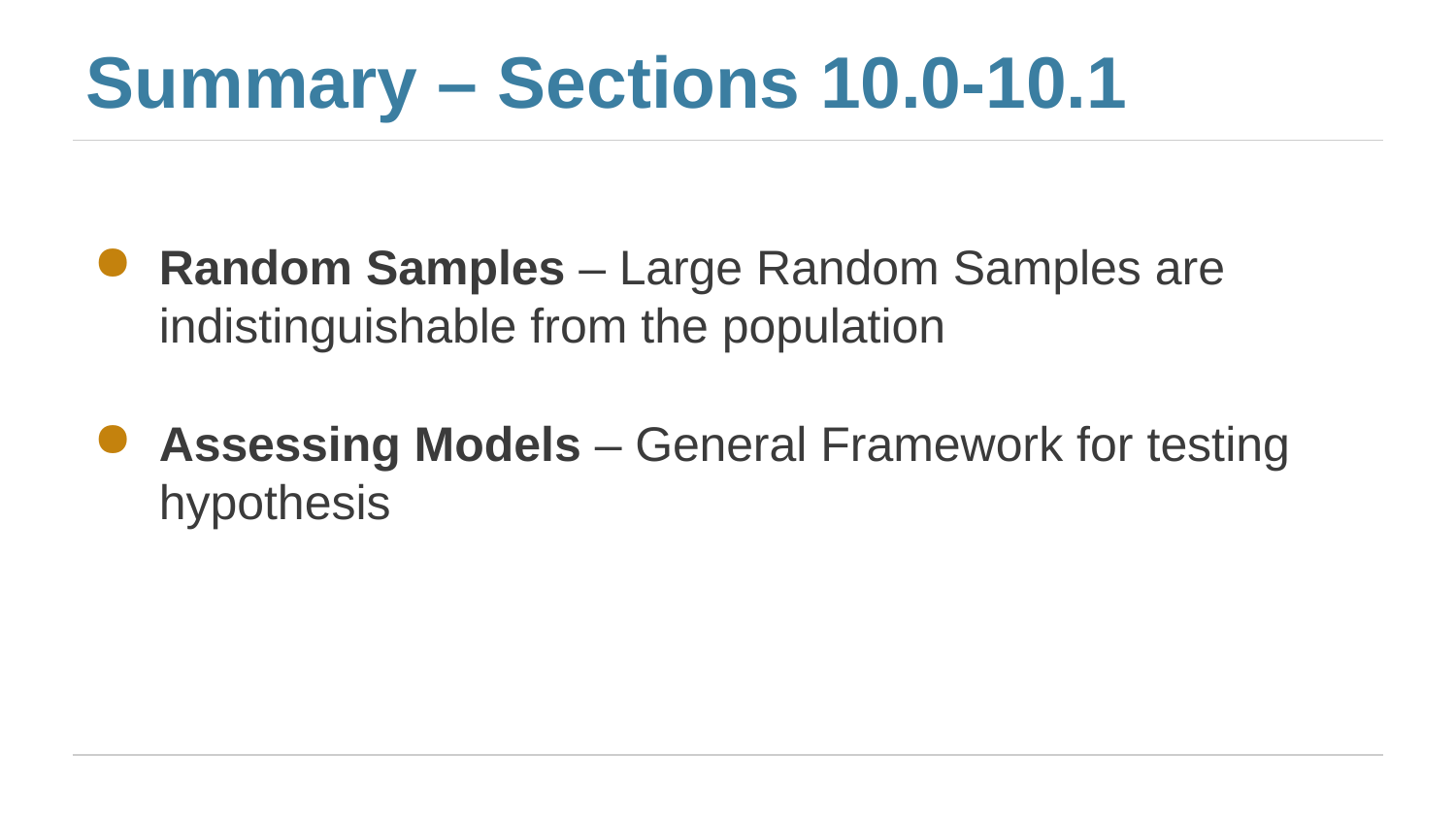

# Summary – Sections 10.0-10.1

Random Samples – Large Random Samples are indistinguishable from the population
Assessing Models – General Framework for testing hypothesis